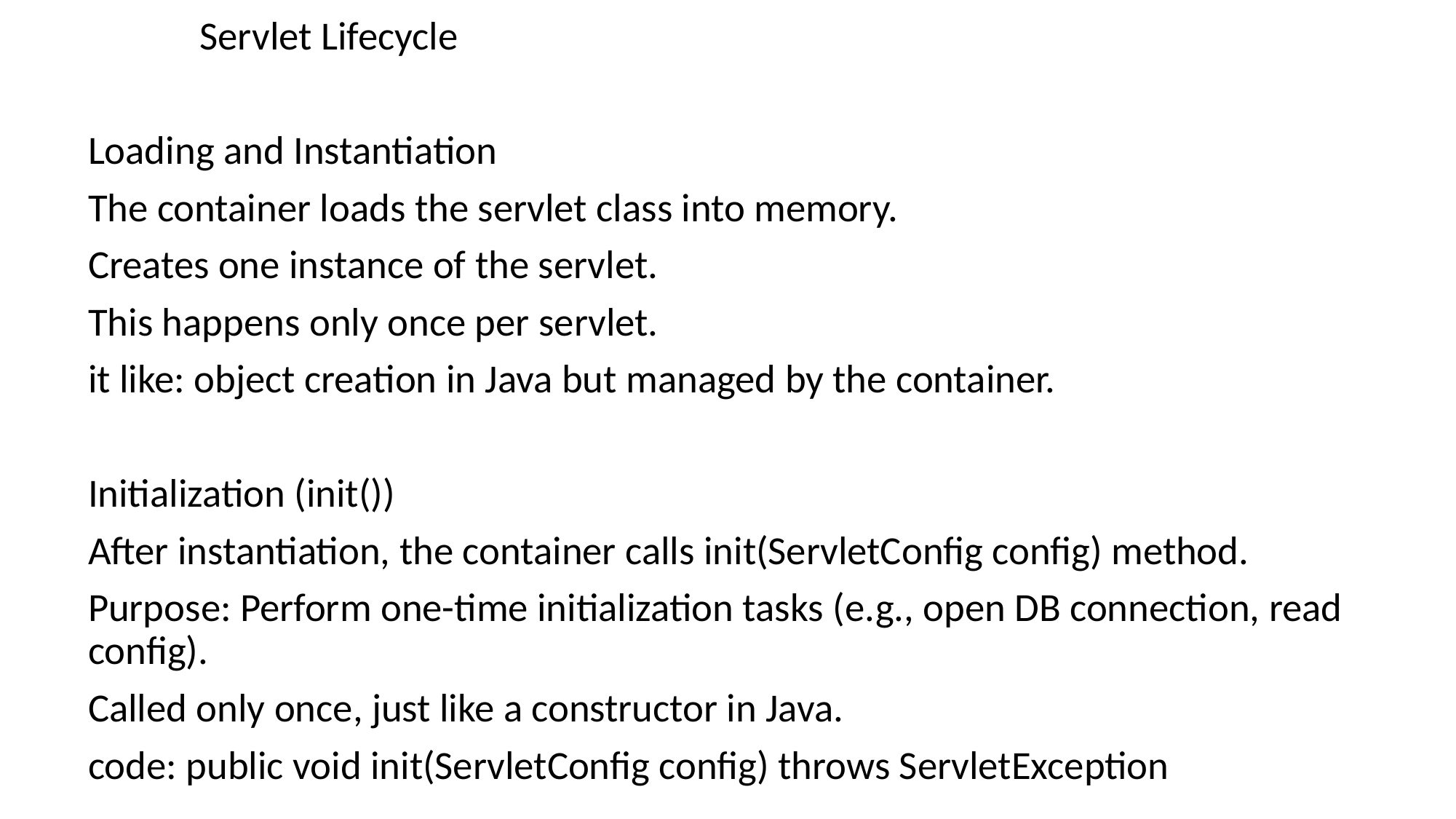

# Servlet Lifecycle

Loading and Instantiation
The container loads the servlet class into memory.
Creates one instance of the servlet.
This happens only once per servlet.
it like: object creation in Java but managed by the container.

Initialization (init())
After instantiation, the container calls init(ServletConfig config) method.
Purpose: Perform one-time initialization tasks (e.g., open DB connection, read config).
Called only once, just like a constructor in Java.
code: public void init(ServletConfig config) throws ServletException